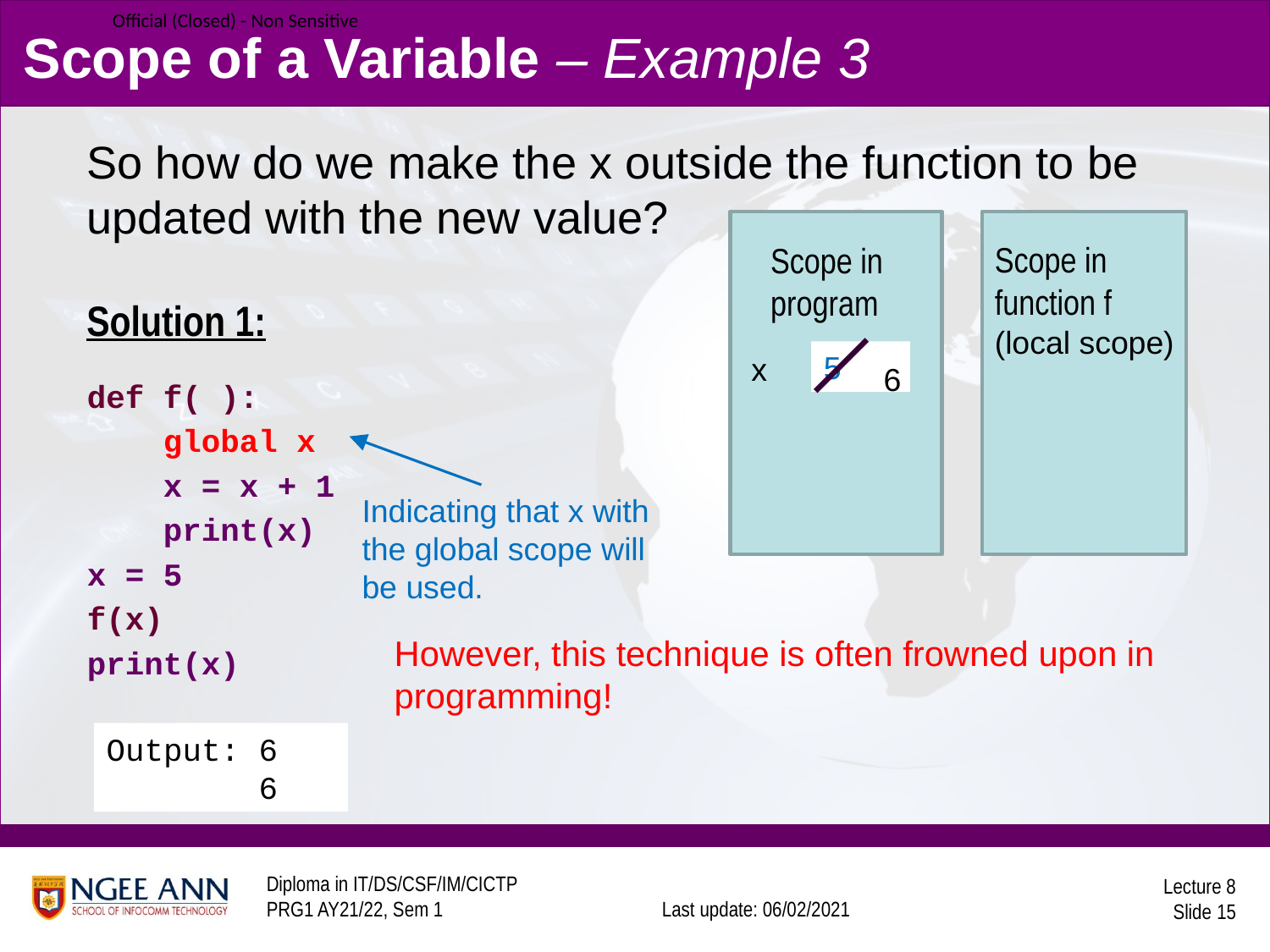

# Scope of a Variable – Example 3
So how do we make the x outside the function to be updated with the new value?

Solution 1:

Scope in function f (local scope)
Scope in program
5
x
6
def f( ):
    global x
    x = x + 1
    print(x)
x = 5
f(x)
print(x)
Indicating that x with the global scope will be used.
However, this technique is often frowned upon in programming!
Output: 6
        6